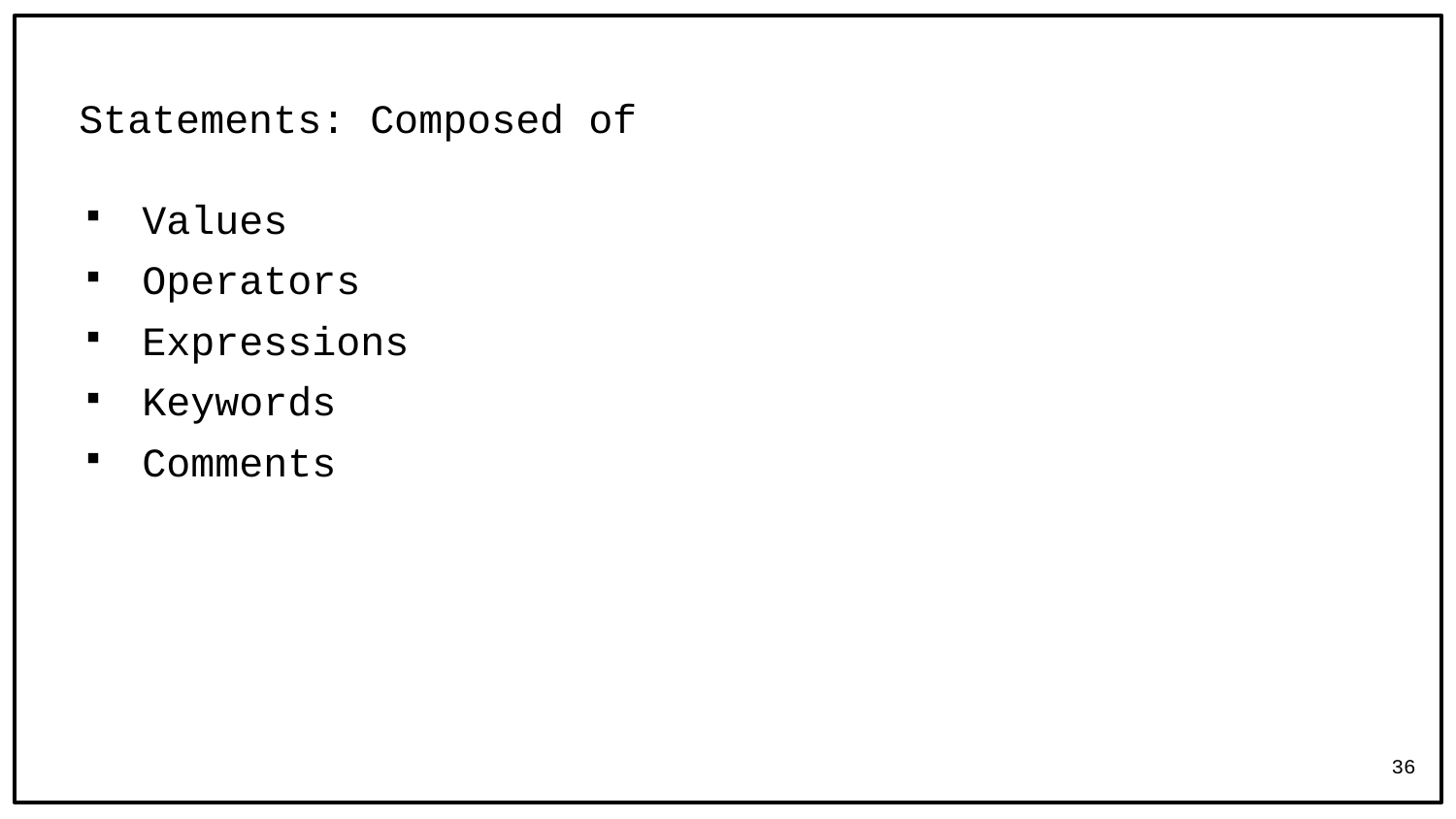

# Statements: Composed of
Values
Operators
Expressions
Keywords
Comments
36